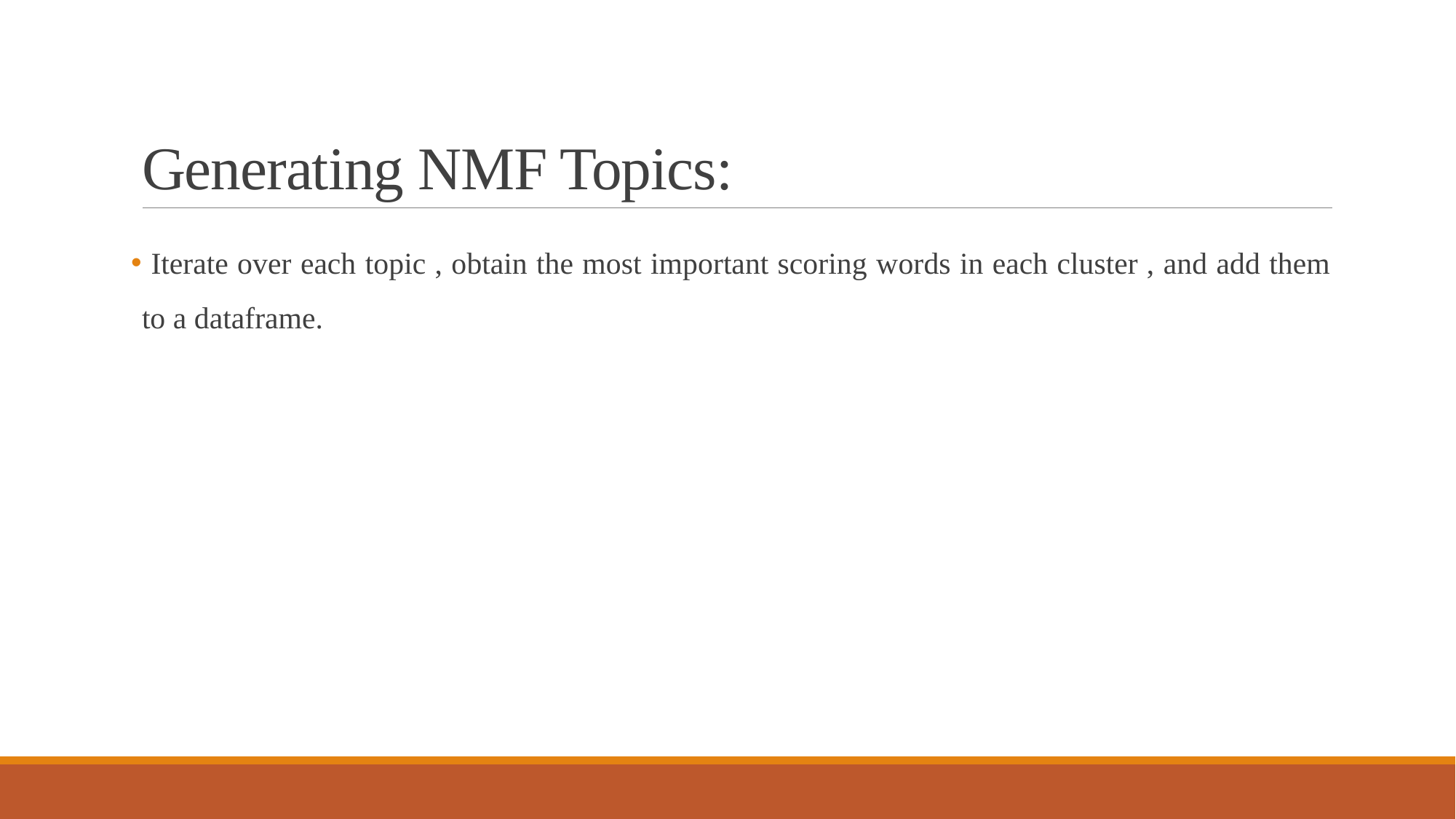

# Generating NMF Topics:
 Iterate over each topic , obtain the most important scoring words in each cluster , and add them to a dataframe.